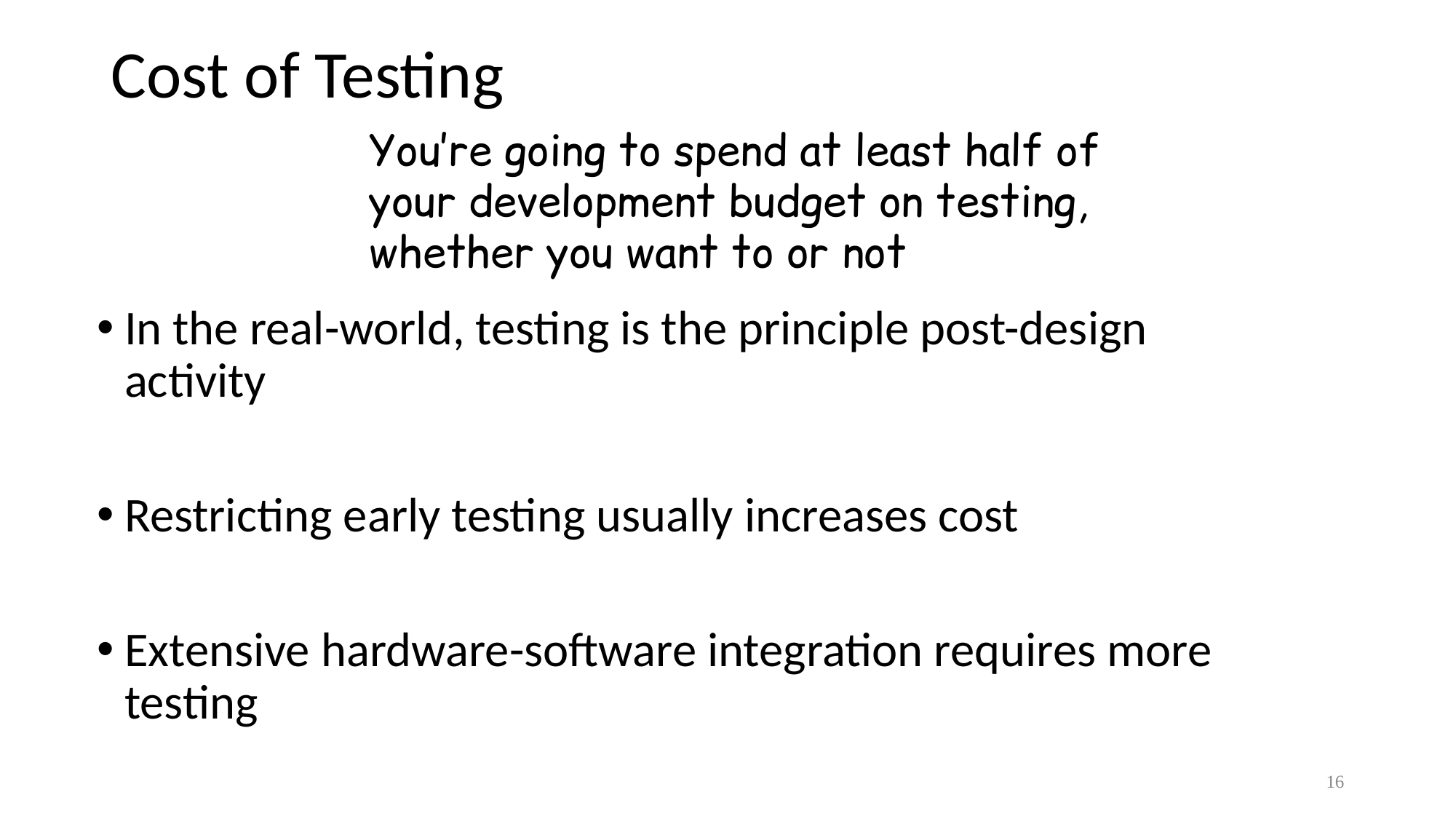

# Cost of Testing
You’re going to spend at least half of your development budget on testing, whether you want to or not
In the real-world, testing is the principle post-design activity

Restricting early testing usually increases cost

Extensive hardware-software integration requires more testing

16